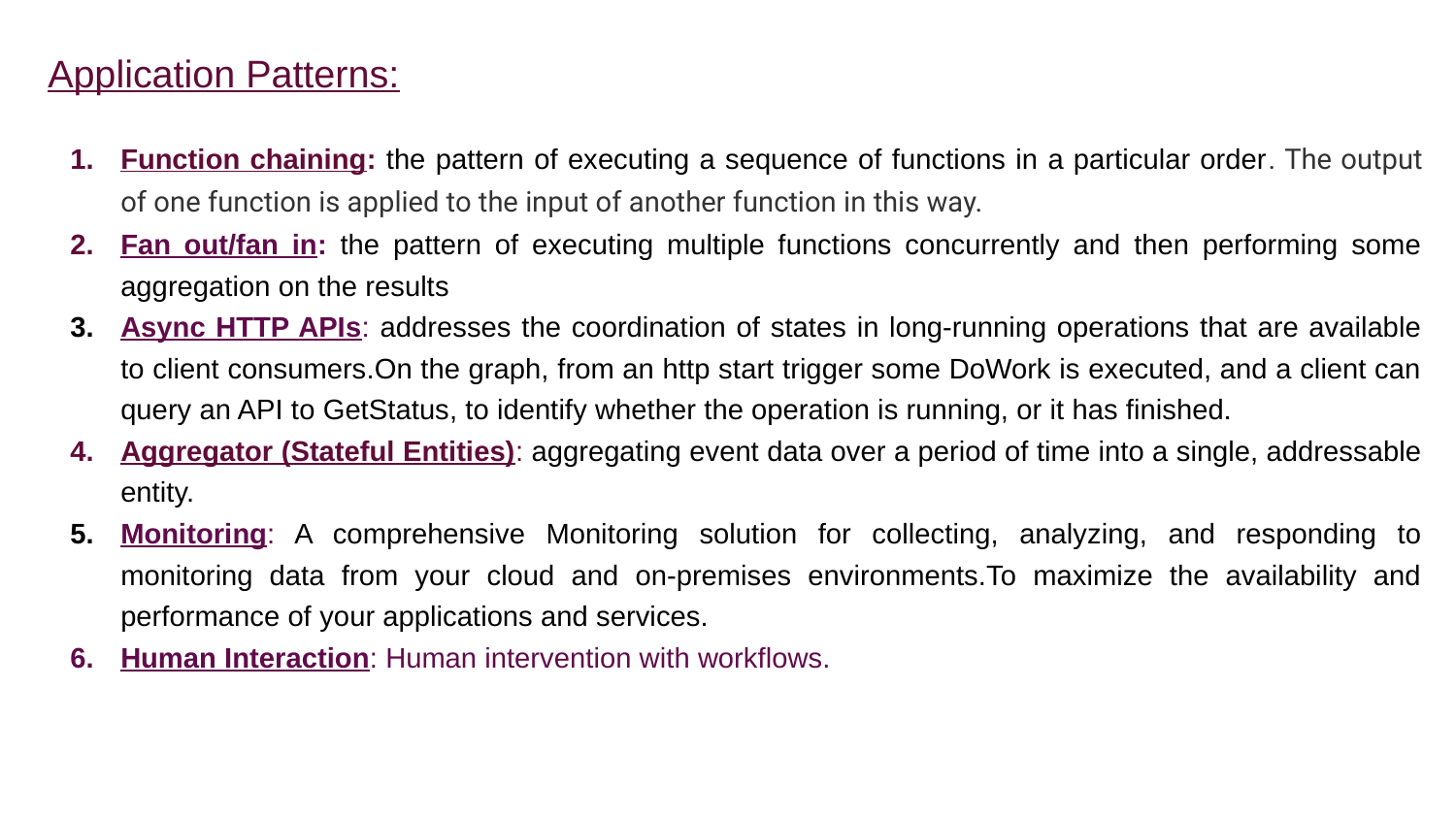

Application Patterns:
Function chaining: the pattern of executing a sequence of functions in a particular order. The output of one function is applied to the input of another function in this way.
Fan out/fan in: the pattern of executing multiple functions concurrently and then performing some aggregation on the results
Async HTTP APIs: addresses the coordination of states in long-running operations that are available to client consumers.On the graph, from an http start trigger some DoWork is executed, and a client can query an API to GetStatus, to identify whether the operation is running, or it has finished.
Aggregator (Stateful Entities): aggregating event data over a period of time into a single, addressable entity.
Monitoring: A comprehensive Monitoring solution for collecting, analyzing, and responding to monitoring data from your cloud and on-premises environments.To maximize the availability and performance of your applications and services.
Human Interaction: Human intervention with workflows.